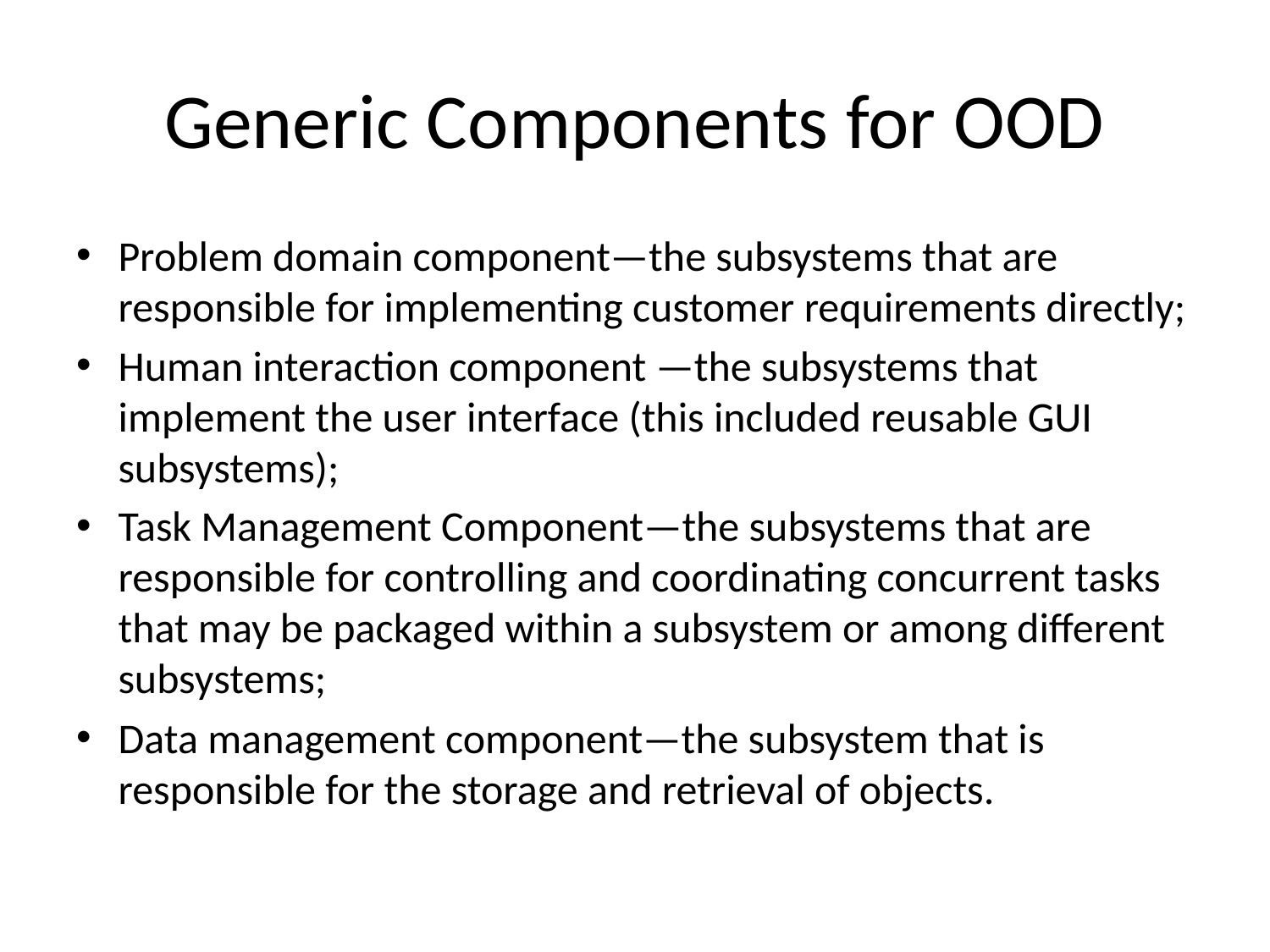

# Generic Components for OOD
Problem domain component—the subsystems that are responsible for implementing customer requirements directly;
Human interaction component —the subsystems that implement the user interface (this included reusable GUI subsystems);
Task Management Component—the subsystems that are responsible for controlling and coordinating concurrent tasks that may be packaged within a subsystem or among different subsystems;
Data management component—the subsystem that is responsible for the storage and retrieval of objects.